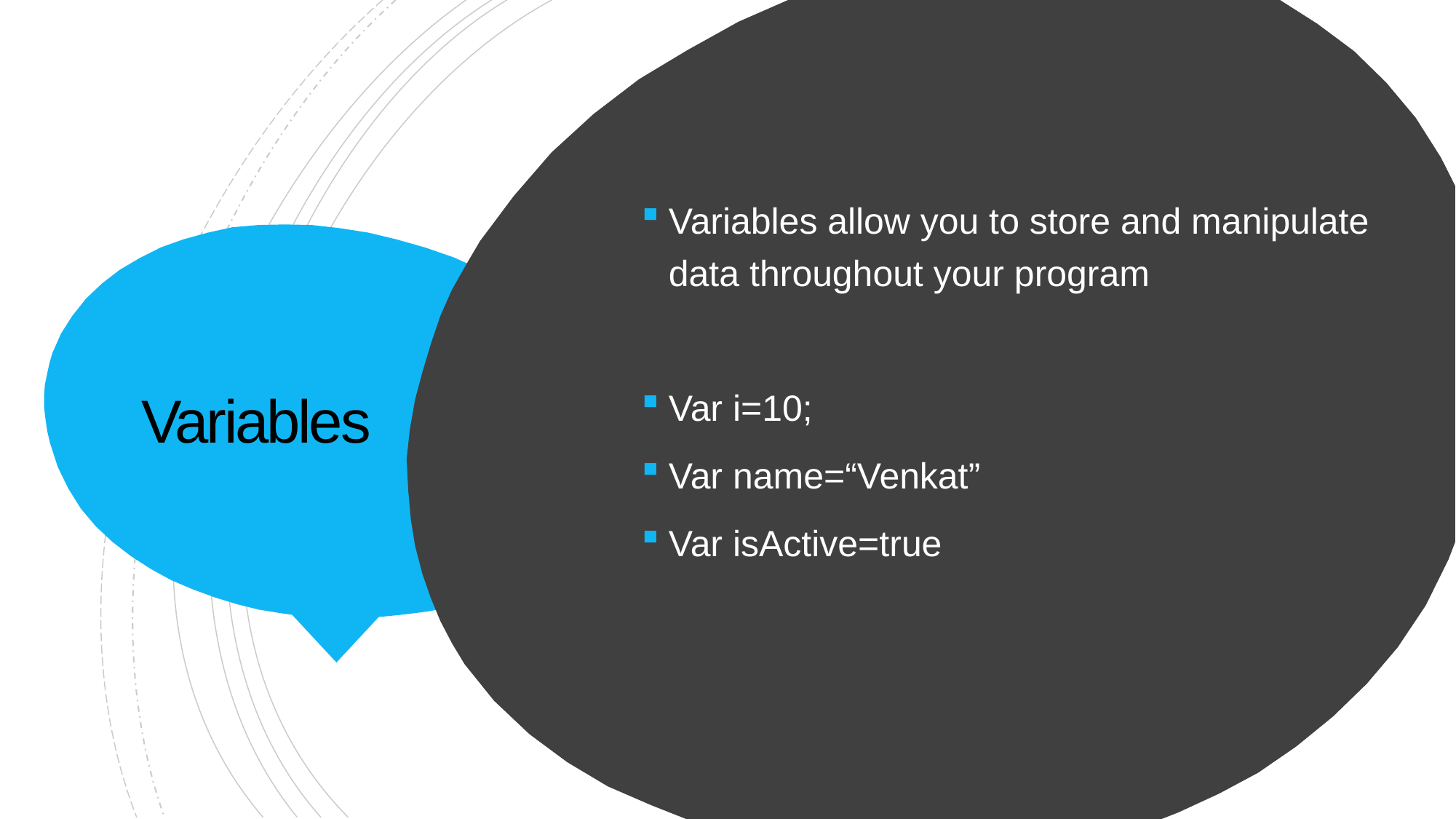

Variables allow you to store and manipulate data throughout your program

Var i=10;
Var name=“Venkat”
Var isActive=true
# Variables